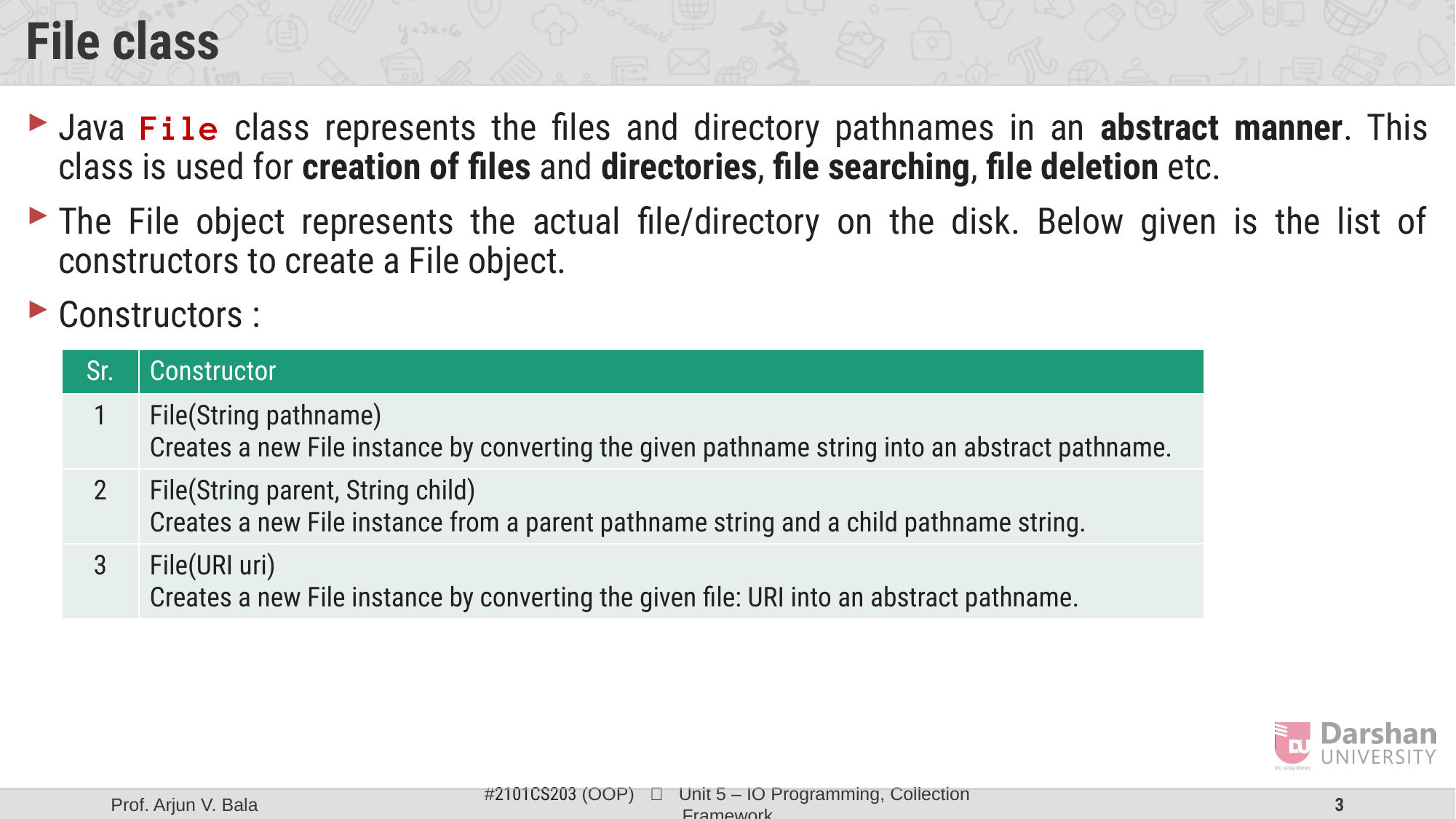

# File class
Java File class represents the files and directory pathnames in an abstract manner. This class is used for creation of files and directories, file searching, file deletion etc.
The File object represents the actual file/directory on the disk. Below given is the list of constructors to create a File object.
Constructors :
| Sr. | Constructor |
| --- | --- |
| 1 | File(String pathname) Creates a new File instance by converting the given pathname string into an abstract pathname. |
| 2 | File(String parent, String child) Creates a new File instance from a parent pathname string and a child pathname string. |
| 3 | File(URI uri) Creates a new File instance by converting the given file: URI into an abstract pathname. |